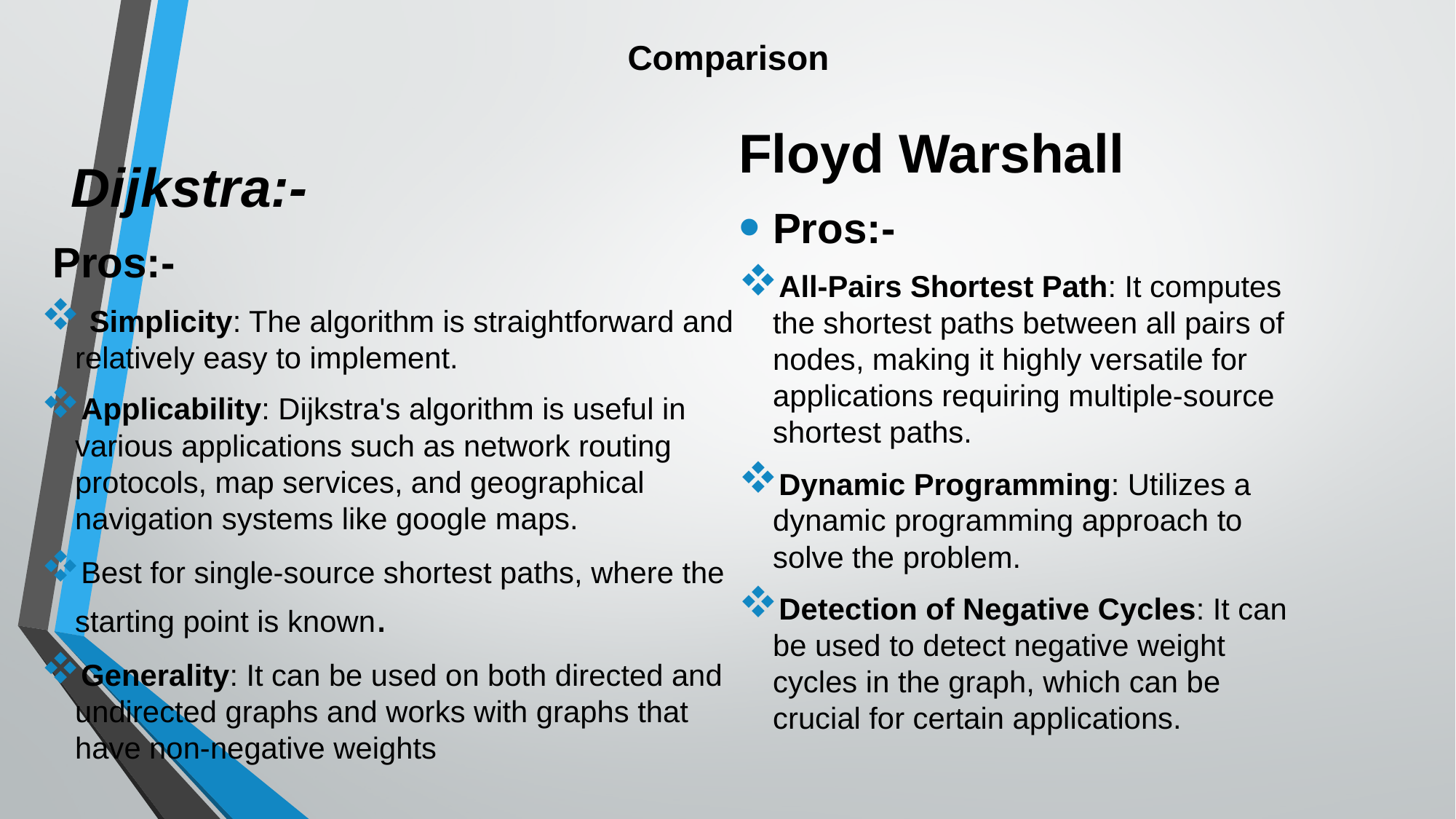

# Comparison
Floyd Warshall
Pros:-
All-Pairs Shortest Path: It computes the shortest paths between all pairs of nodes, making it highly versatile for applications requiring multiple-source shortest paths.
Dynamic Programming: Utilizes a dynamic programming approach to solve the problem.
Detection of Negative Cycles: It can be used to detect negative weight cycles in the graph, which can be crucial for certain applications.

  Dijkstra:-
 Pros:-
 Simplicity: The algorithm is straightforward and relatively easy to implement.
Applicability: Dijkstra's algorithm is useful in various applications such as network routing protocols, map services, and geographical navigation systems like google maps.
Best for single-source shortest paths, where the starting point is known.
Generality: It can be used on both directed and undirected graphs and works with graphs that have non-negative weights